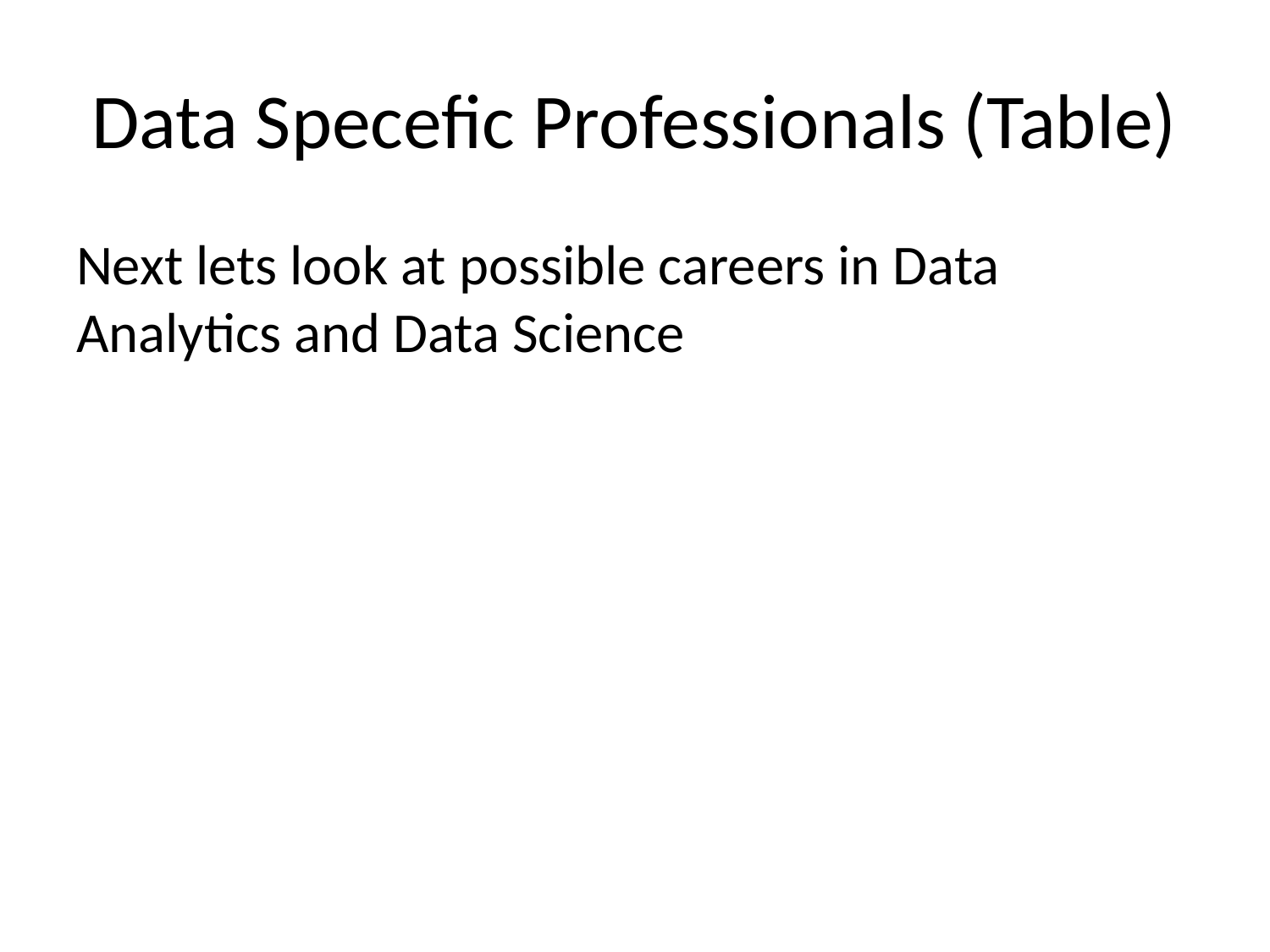

# Data Specefic Professionals (Table)
Next lets look at possible careers in Data Analytics and Data Science